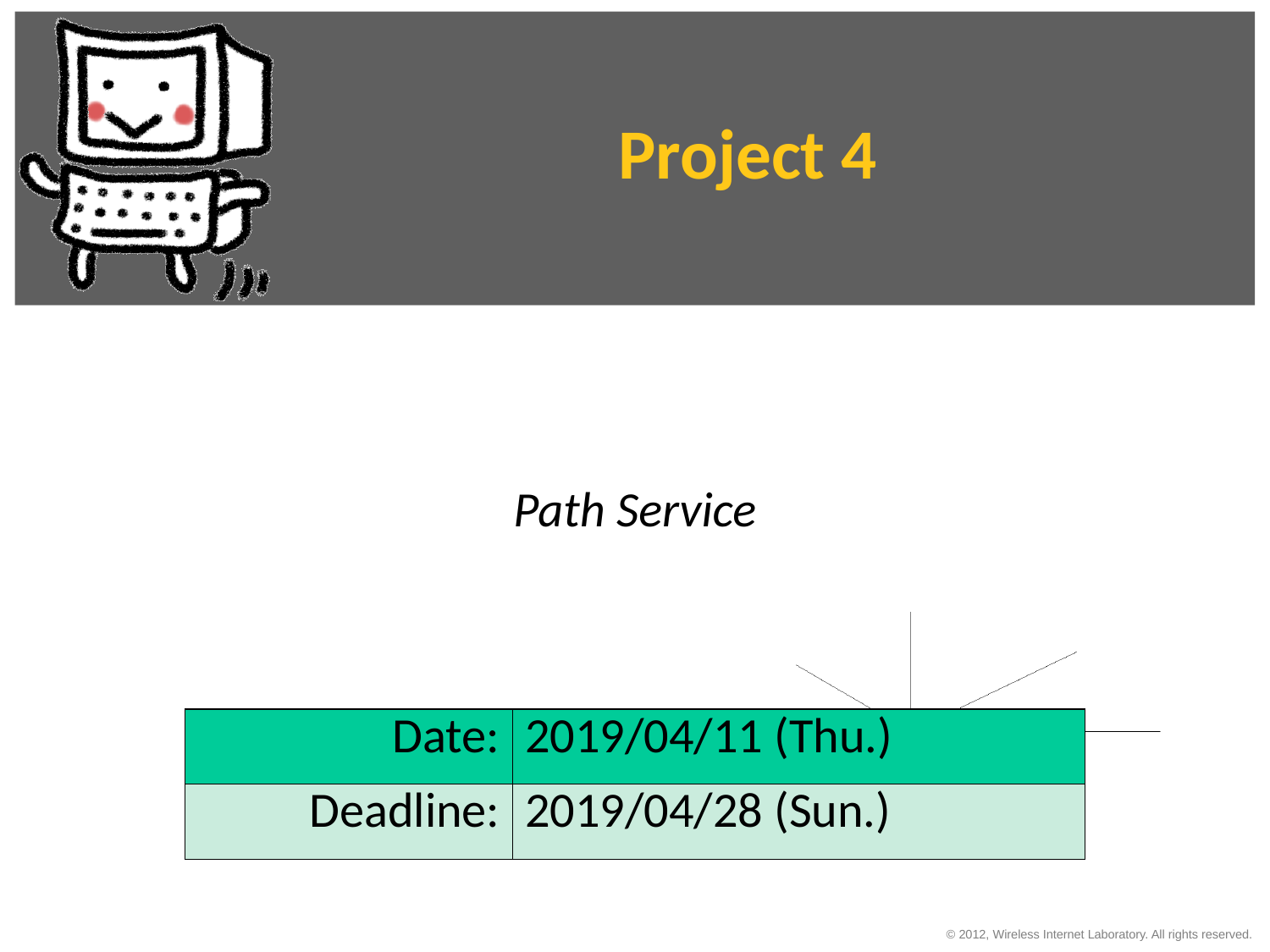

# Project 4
Path Service
| Date: | 2019/04/11 (Thu.) |
| --- | --- |
| Deadline: | 2019/04/28 (Sun.) |